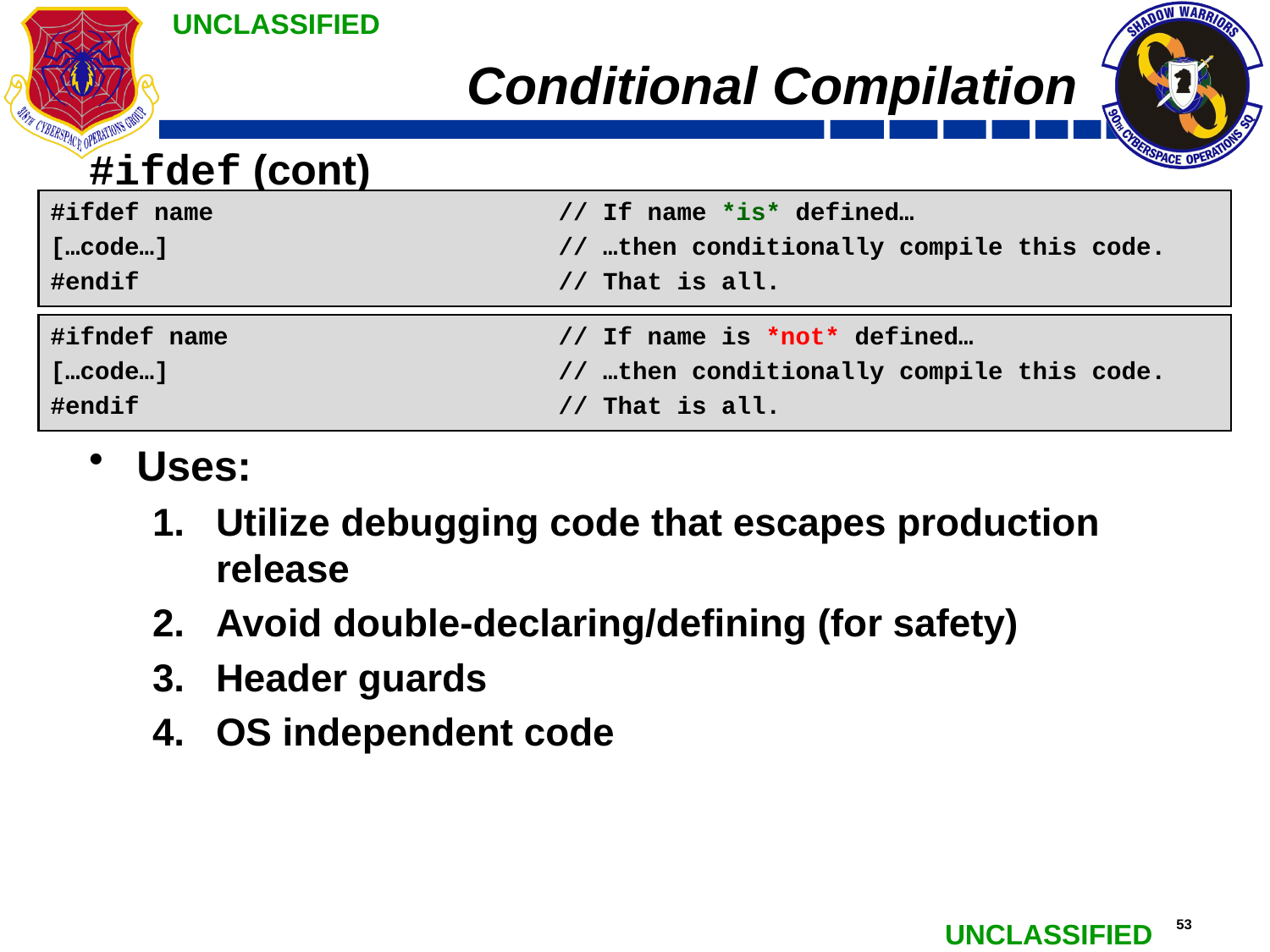

# Conditional Compilation
#ifdef (cont)

Uses:
Utilize debugging code that escapes production release
Avoid double-declaring/defining (for safety)
Header guards
OS independent code

#ifdef name			// If name *is* defined…
[…code…]				// …then conditionally compile this code.
#endif				// That is all.
#ifndef name			// If name is *not* defined…
[…code…]				// …then conditionally compile this code.
#endif				// That is all.